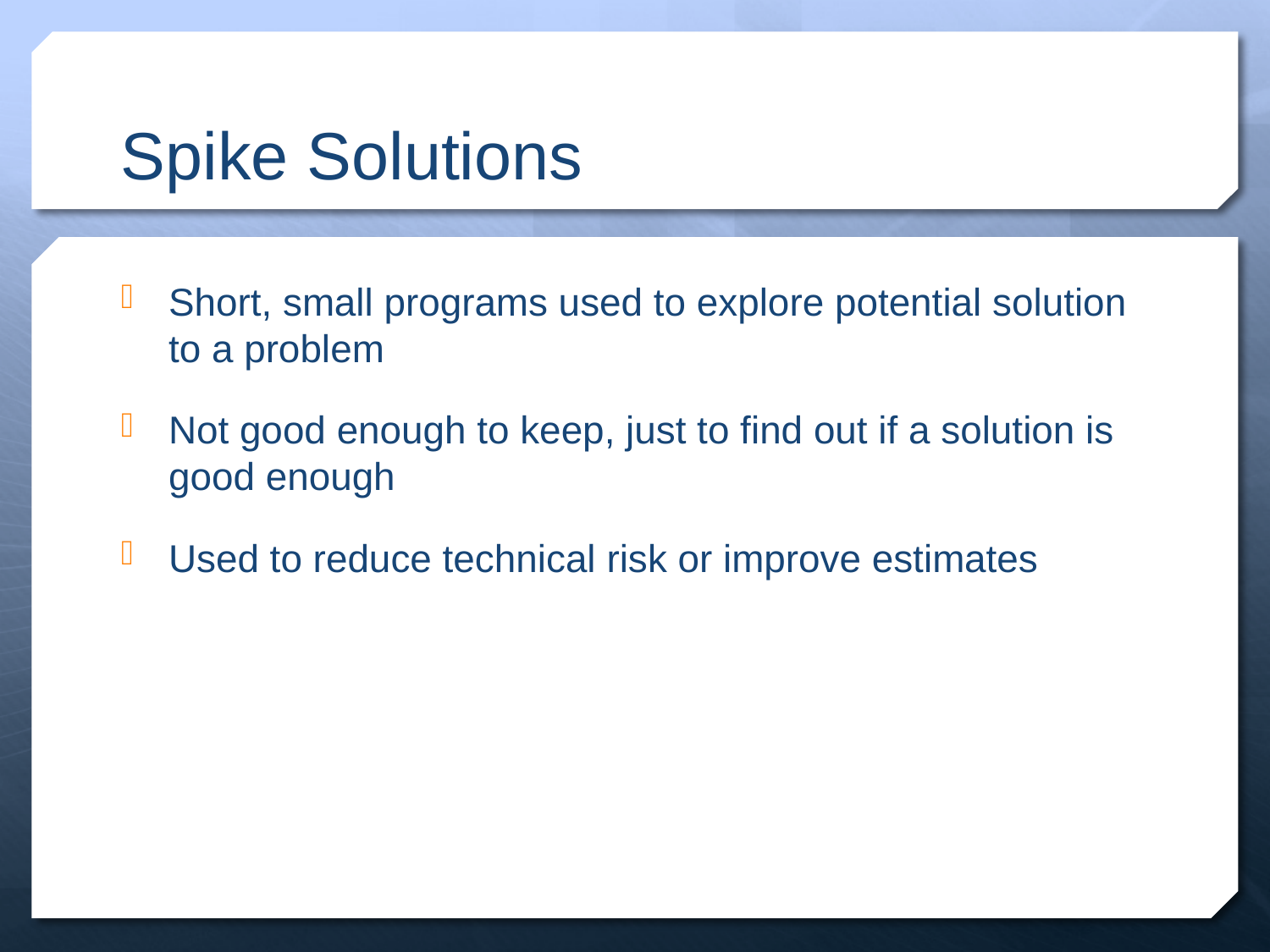

# Spike Solutions
Short, small programs used to explore potential solution to a problem
Not good enough to keep, just to find out if a solution is good enough
Used to reduce technical risk or improve estimates